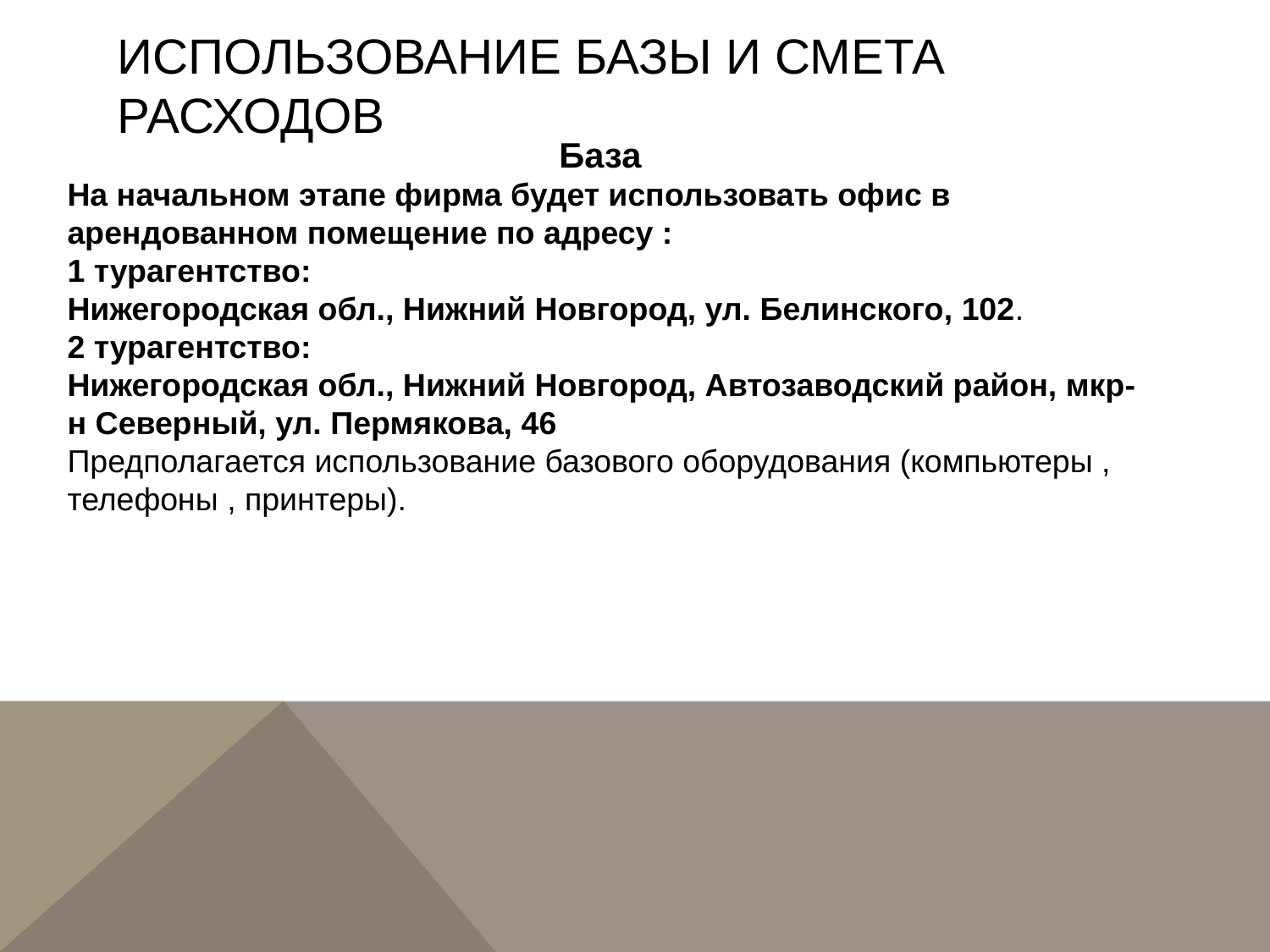

# Использование базы и смета расходов
База
На начальном этапе фирма будет использовать офис в арендованном помещение по адресу :
1 турагентство:
Нижегородская обл., Нижний Новгород, ул. Белинского, 102.
2 турагентство:
Нижегородская обл., Нижний Новгород, Автозаводский район, мкр-н Северный, ул. Пермякова, 46
Предполагается использование базового оборудования (компьютеры , телефоны , принтеры).